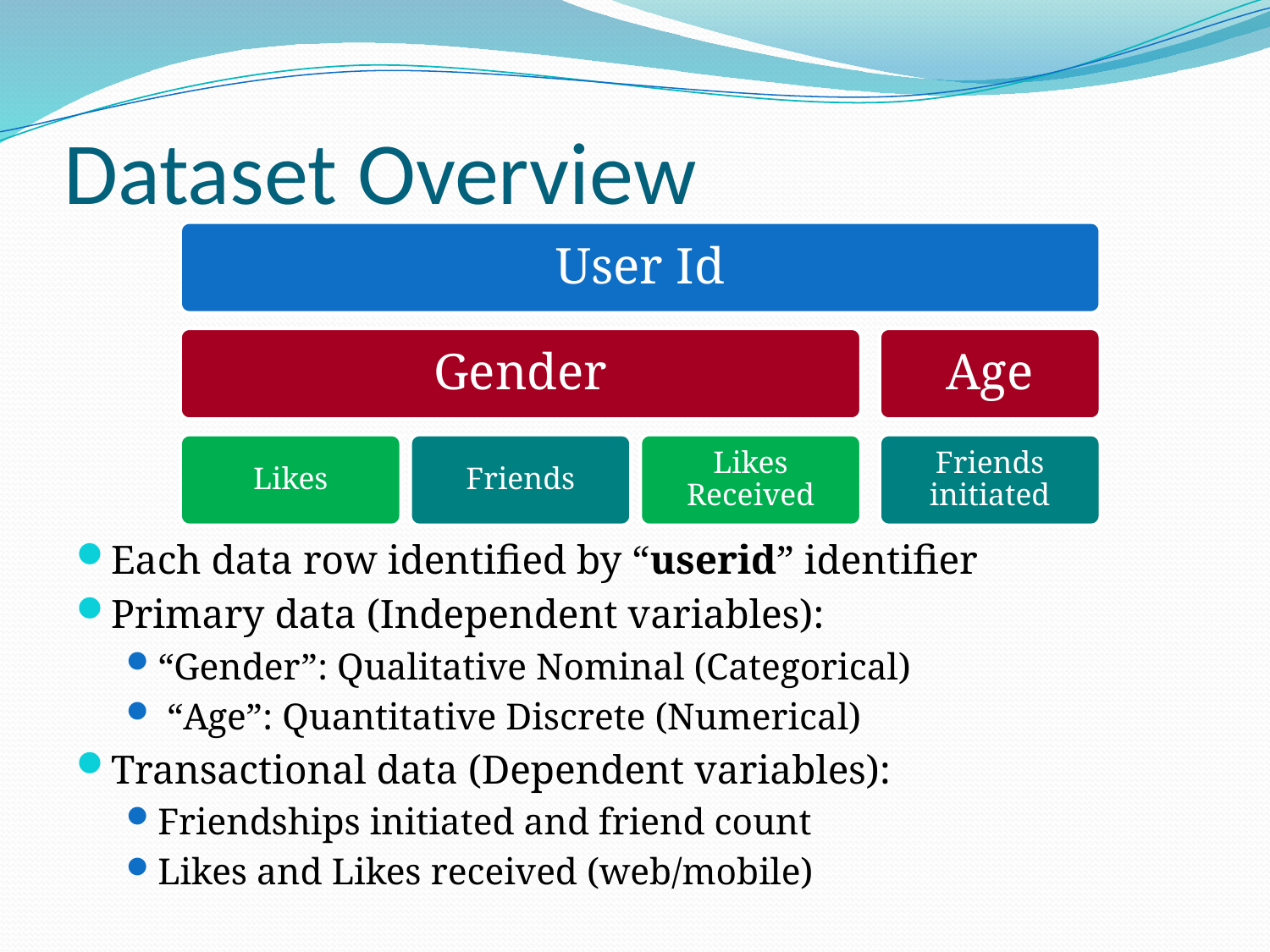

# Dataset Overview
User Id
Gender
Likes
Friends
Likes Received
Age
Friends initiated
Each data row identified by “userid” identifier
Primary data (Independent variables):
“Gender”: Qualitative Nominal (Categorical)
 “Age”: Quantitative Discrete (Numerical)
Transactional data (Dependent variables):
Friendships initiated and friend count
Likes and Likes received (web/mobile)